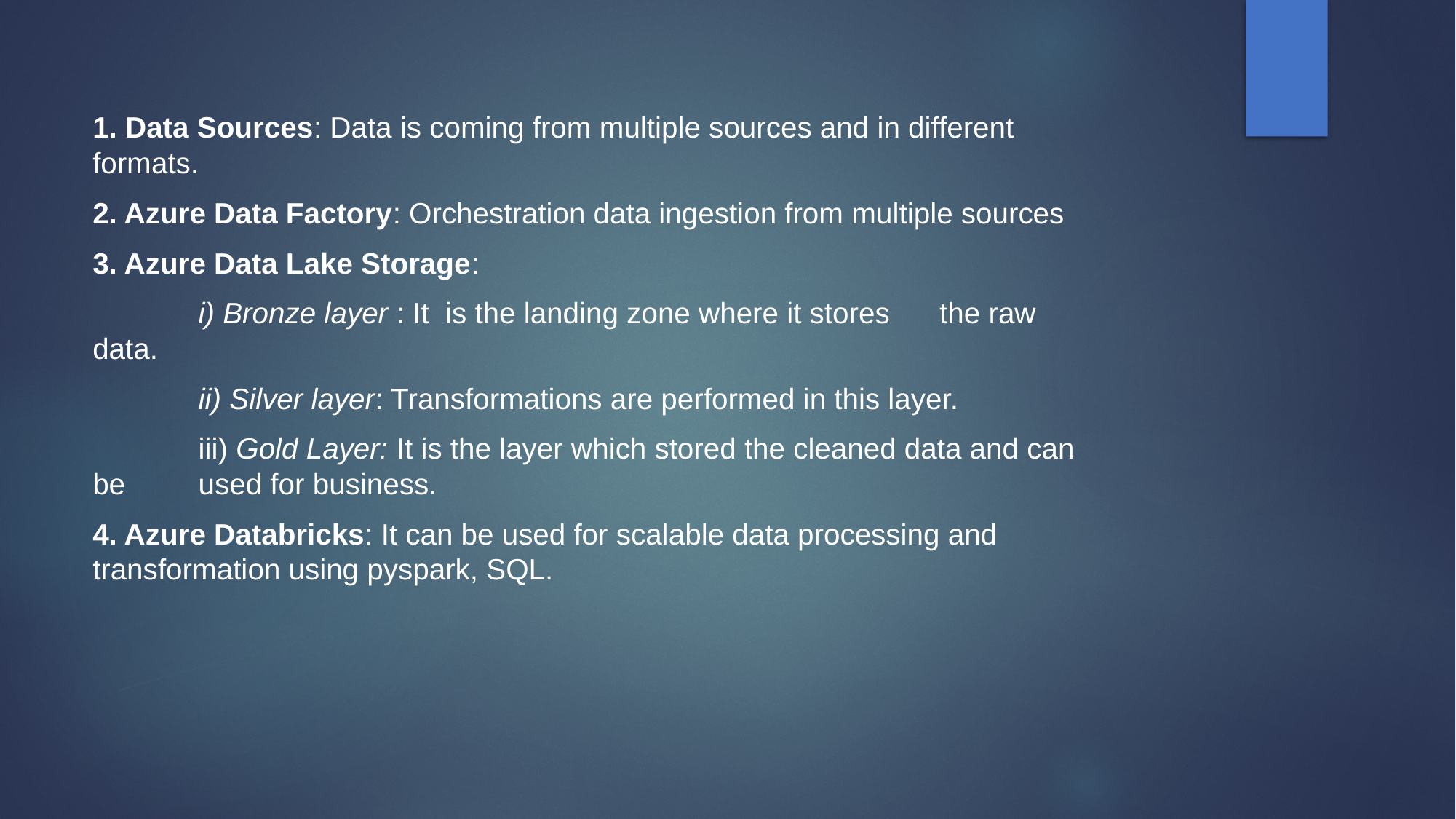

# Architecture Overview
1. Data Sources: Data is coming from multiple sources and in different formats.
2. Azure Data Factory: Orchestration data ingestion from multiple sources
3. Azure Data Lake Storage:
	i) Bronze layer : It  is the landing zone where it stores  							the raw data.
     	ii) Silver layer: Transformations are performed in this layer.
     	iii) Gold Layer: It is the layer which stored the cleaned data and can be 			used for business.
4. Azure Databricks: It can be used for scalable data processing and transformation using pyspark, SQL.